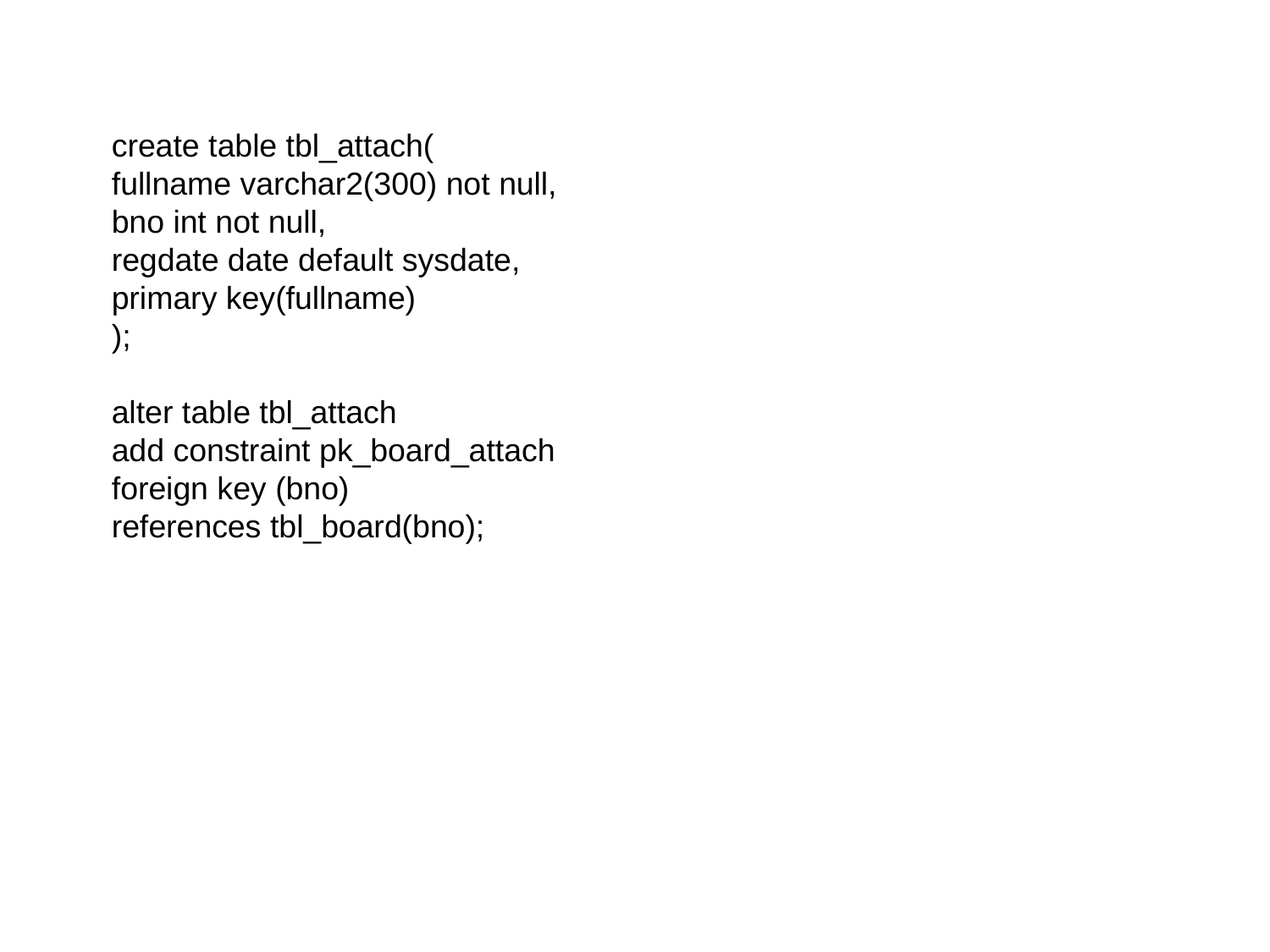

create table tbl_attach(
fullname varchar2(300) not null,
bno int not null,
regdate date default sysdate,
primary key(fullname)
);

alter table tbl_attach
add constraint pk_board_attach
foreign key (bno)
references tbl_board(bno);